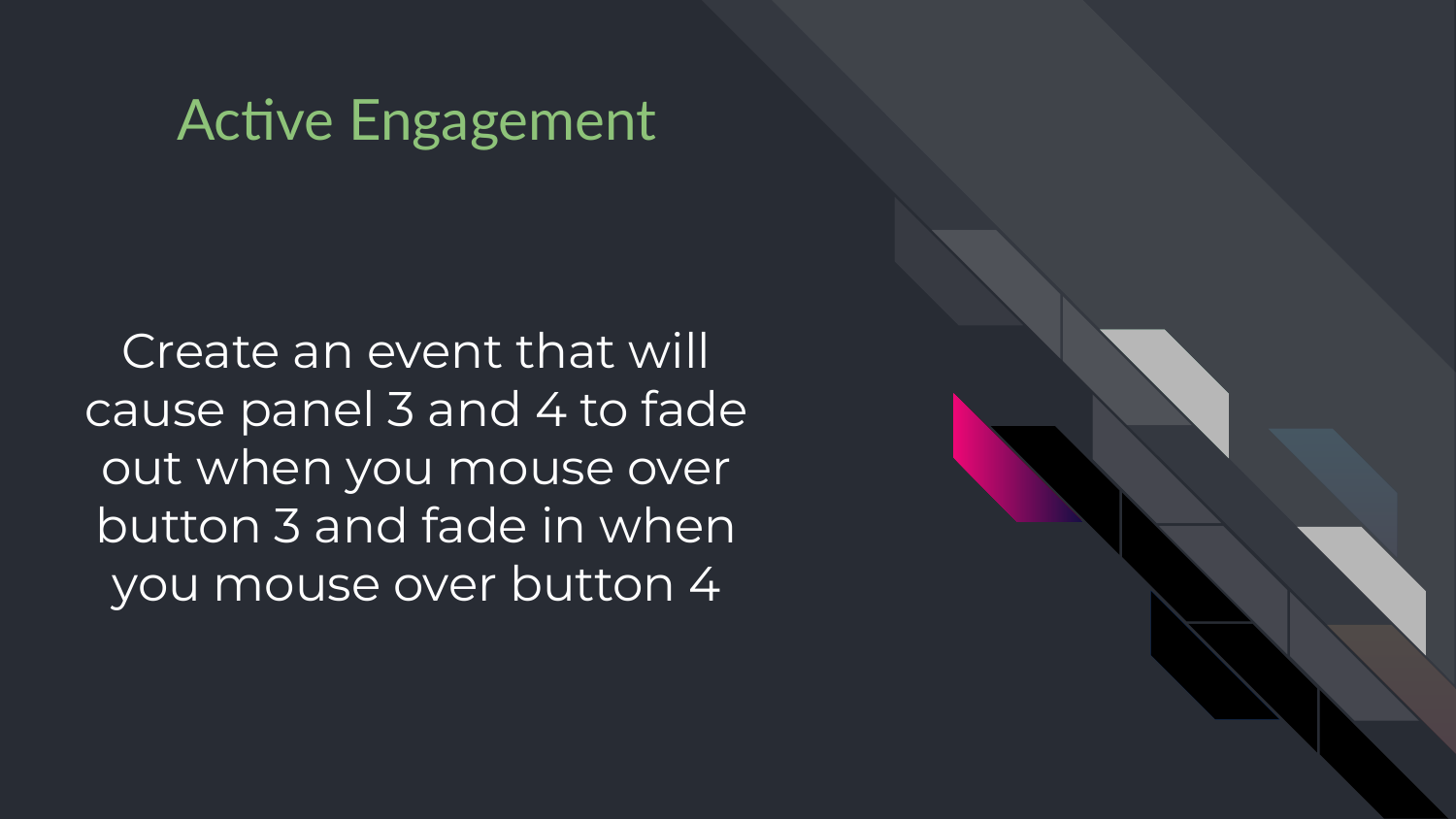

# Create an event that will cause panel 3 and 4 to fade out when you mouse over button 3 and fade in when you mouse over button 4